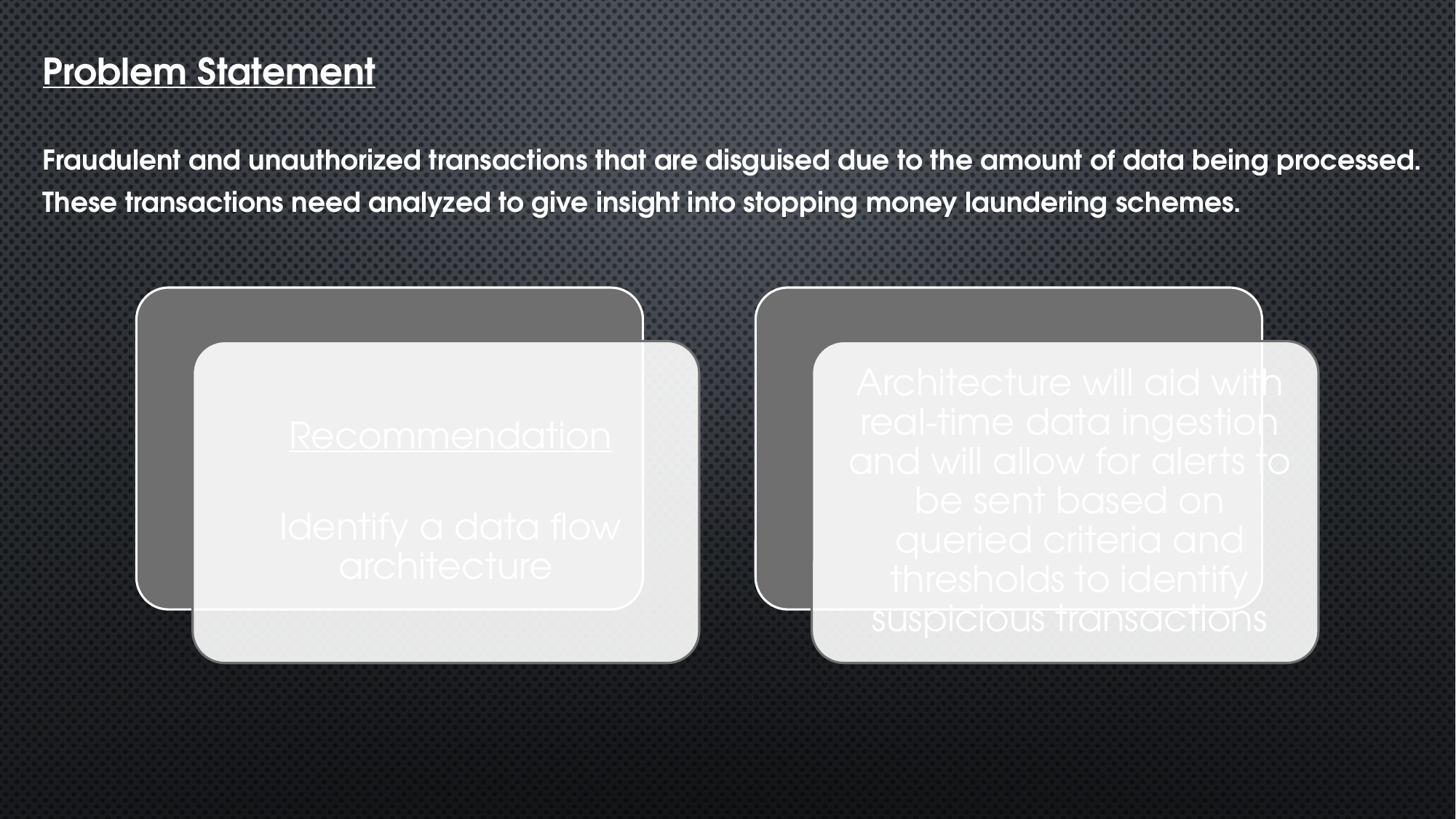

Problem Statement

Fraudulent and unauthorized transactions that are disguised due to the amount of data being processed.
These transactions need analyzed to give insight into stopping money laundering schemes.
Recommendation
Identify a data flow architecture
Architecture will aid with real-time data ingestion and will allow for alerts to be sent based on queried criteria and thresholds to identify suspicious transactions